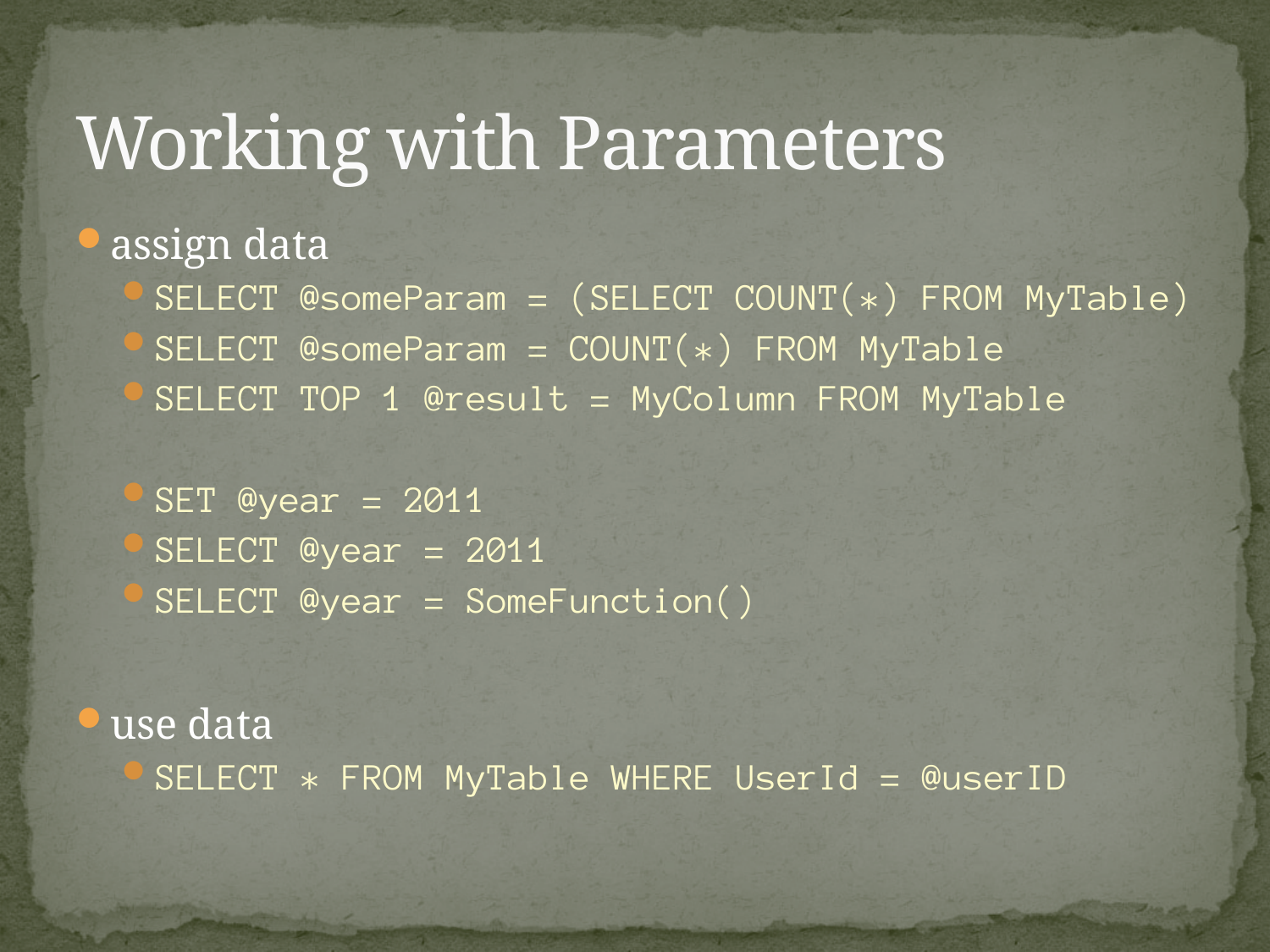

# Working with Parameters
assign data
SELECT @someParam = (SELECT COUNT(*) FROM MyTable)
SELECT @someParam = COUNT(*) FROM MyTable
SELECT TOP 1 @result = MyColumn FROM MyTable

SET @year = 2011
SELECT @year = 2011
SELECT @year = SomeFunction()

use data
SELECT * FROM MyTable WHERE UserId = @userID